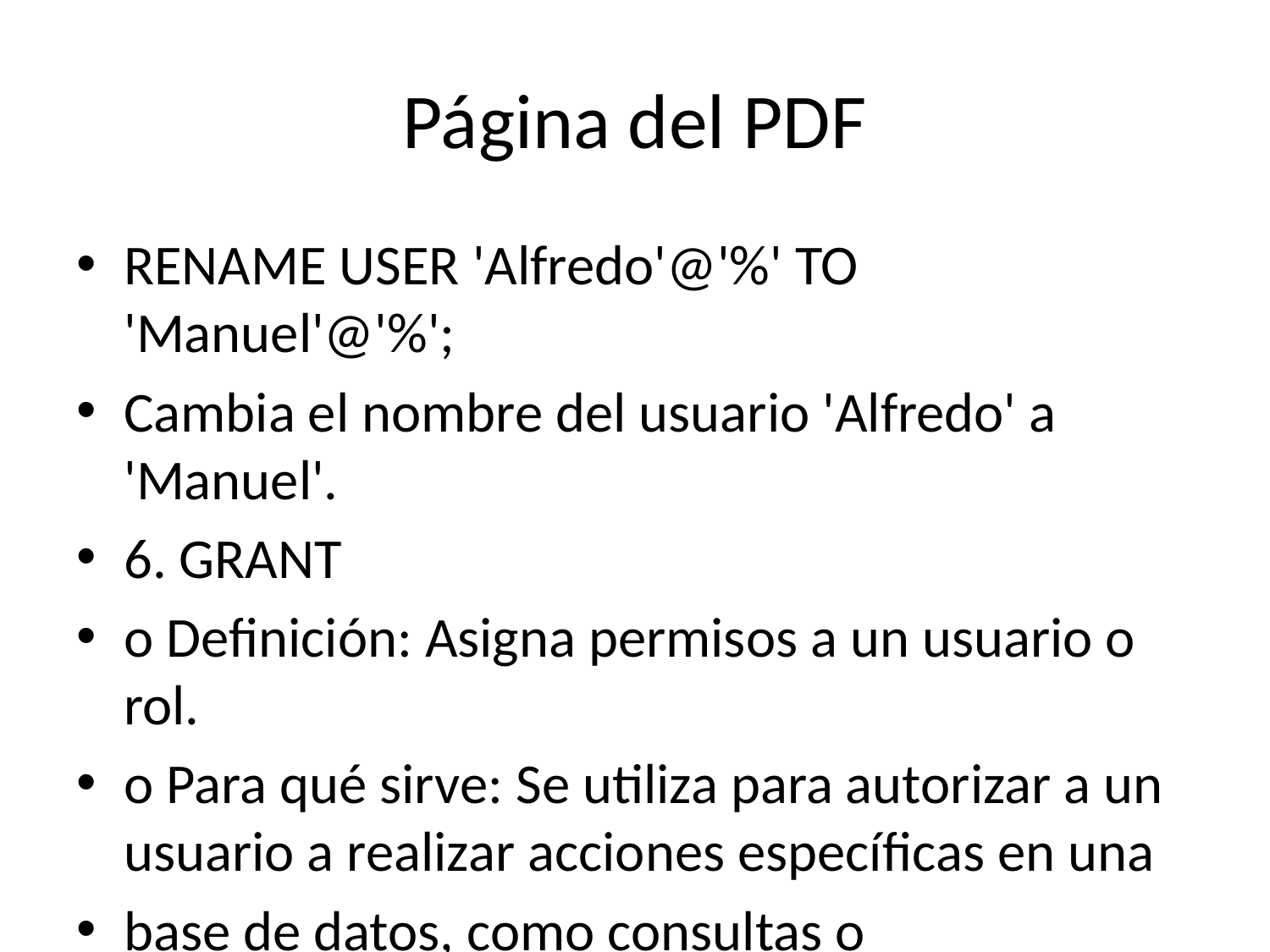

# Página del PDF
RENAME USER 'Alfredo'@'%' TO 'Manuel'@'%';
Cambia el nombre del usuario 'Alfredo' a 'Manuel'.
6. GRANT
o Definición: Asigna permisos a un usuario o rol.
o Para qué sirve: Se utiliza para autorizar a un usuario a realizar acciones específicas en una
base de datos, como consultas o actualizaciones.
o Ejemplo:
GRANT SELECT, INSERT ON Datacenter.* TO 'Alfredo'@'%';
Esto otorga a 'Alfredo' permisos para realizar consultas (SELECT) y hacer inserciones (INSERT) en todas las
tablas de la base de datos Datacenter.
7. REVOKE
o Definición: Revoca permisos previamente otorgados a un usuario o rol.
o Para qué sirve: Se usa para restringir acciones que un usuario ya no debe poder realizar,
como eliminar permisos de inserción en una tabla.
o Ejemplo:
REVOKE INSERT ON Datacenter.empleados FROM 'Alfredo'@'%';
Revoca el permiso de inserción en la tabla empleados de la base de datos Datacenter para el usuario 'Alfredo'.
8. CREATE ROLE
o Definición: Crea un rol que agrupe varios permisos.
o Para qué sirve: Se usa para gestionar permisos de forma eficiente al asignar un conjunto
común de permisos a varios usuarios.
o Ejemplo: